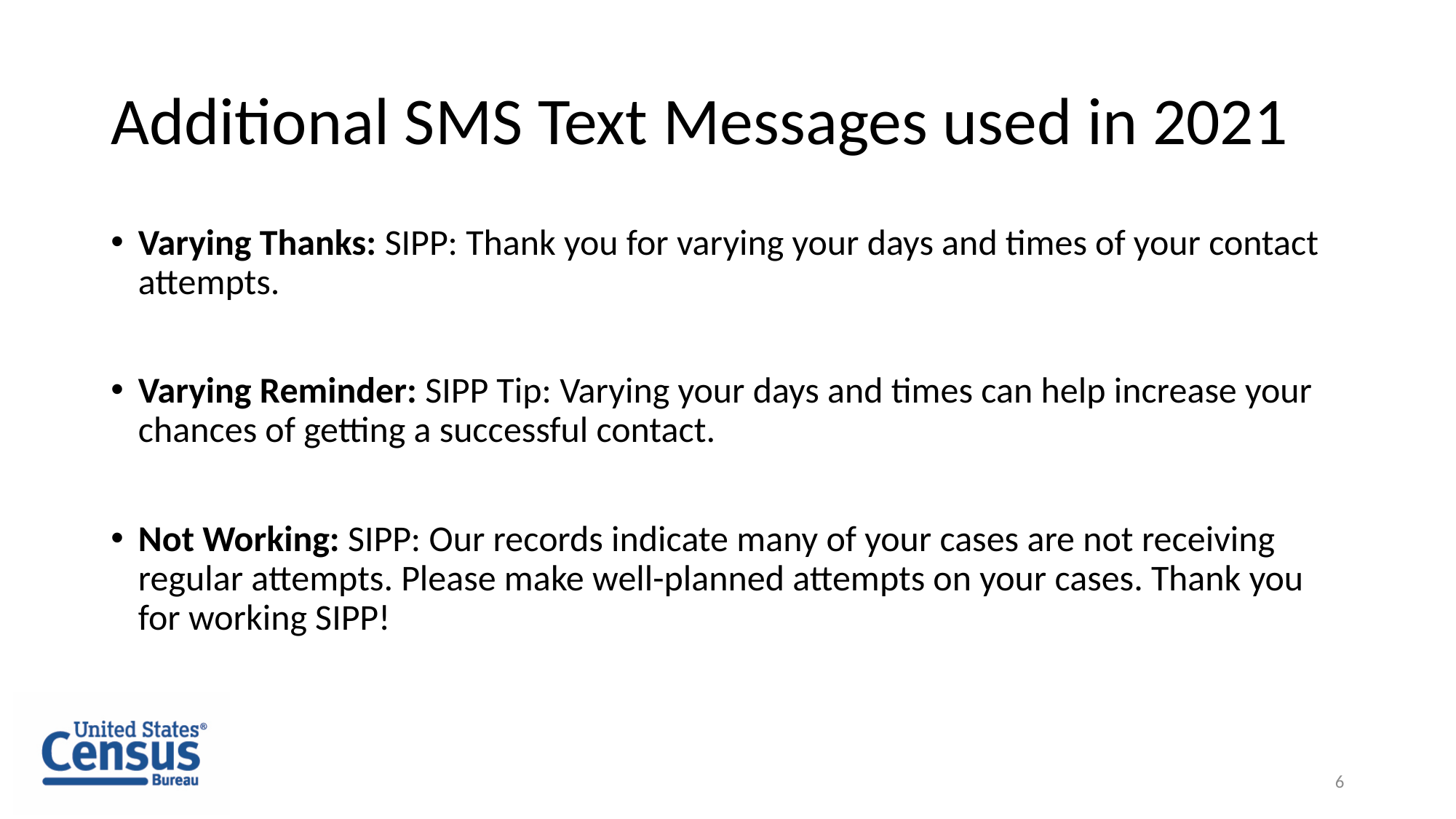

# Additional SMS Text Messages used in 2021
Varying Thanks: SIPP: Thank you for varying your days and times of your contact attempts.

Varying Reminder: SIPP Tip: Varying your days and times can help increase your chances of getting a successful contact.

Not Working: SIPP: Our records indicate many of your cases are not receiving regular attempts. Please make well-planned attempts on your cases. Thank you for working SIPP!

6